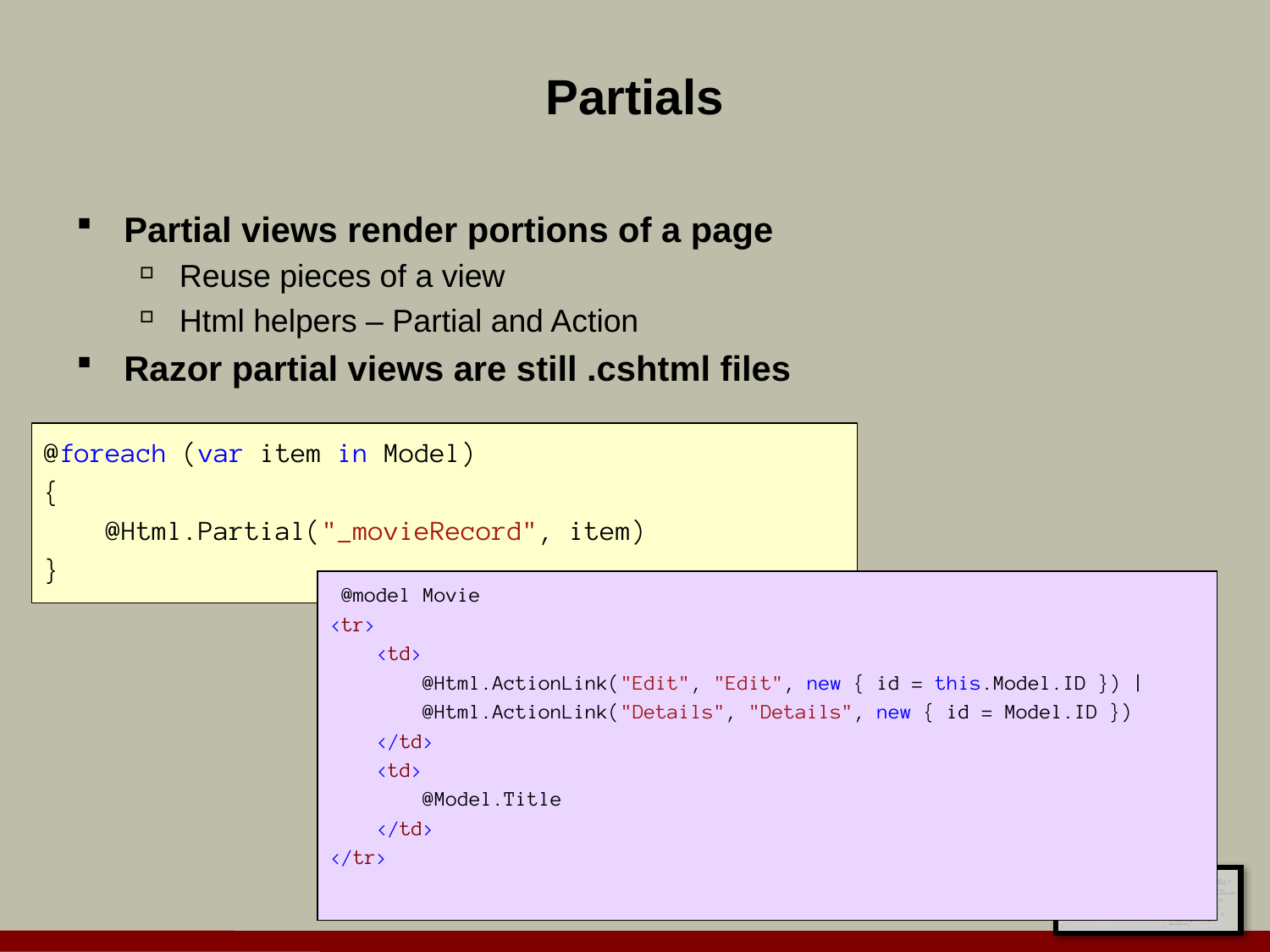

# Partials
Partial views render portions of a page
Reuse pieces of a view
Html helpers – Partial and Action
Razor partial views are still .cshtml files

@foreach (var item in Model)
{   
    @Html.Partial("_movieRecord", item)    
}
 @model Movie
<tr>
    <td>
        @Html.ActionLink("Edit", "Edit", new { id = this.Model.ID }) |
        @Html.ActionLink("Details", "Details", new { id = Model.ID })
    </td>
    <td>
        @Model.Title
    </td>
</tr>